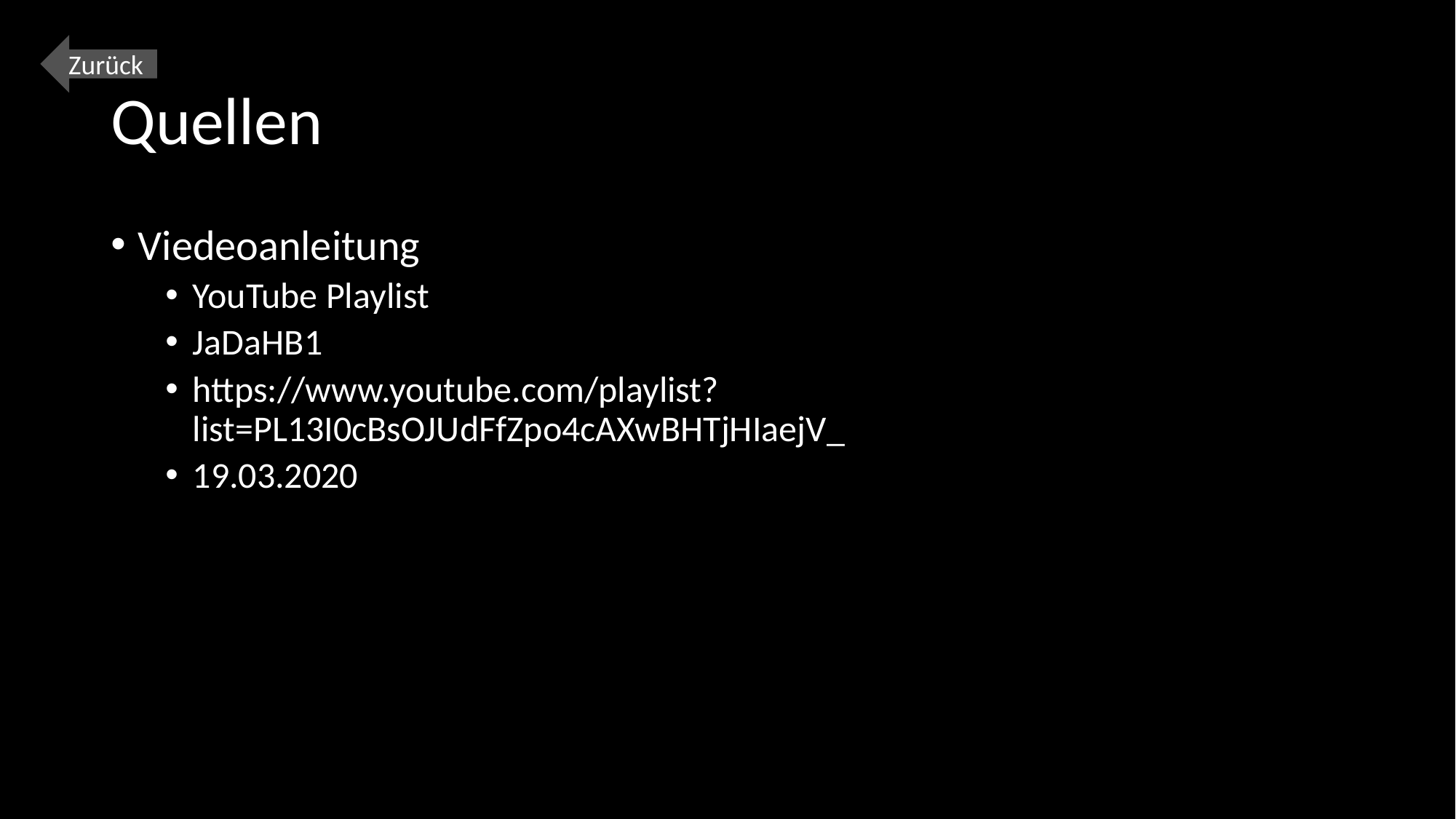

Zurück
# Quellen
Viedeoanleitung
YouTube Playlist
JaDaHB1
https://www.youtube.com/playlist?list=PL13I0cBsOJUdFfZpo4cAXwBHTjHIaejV_
19.03.2020